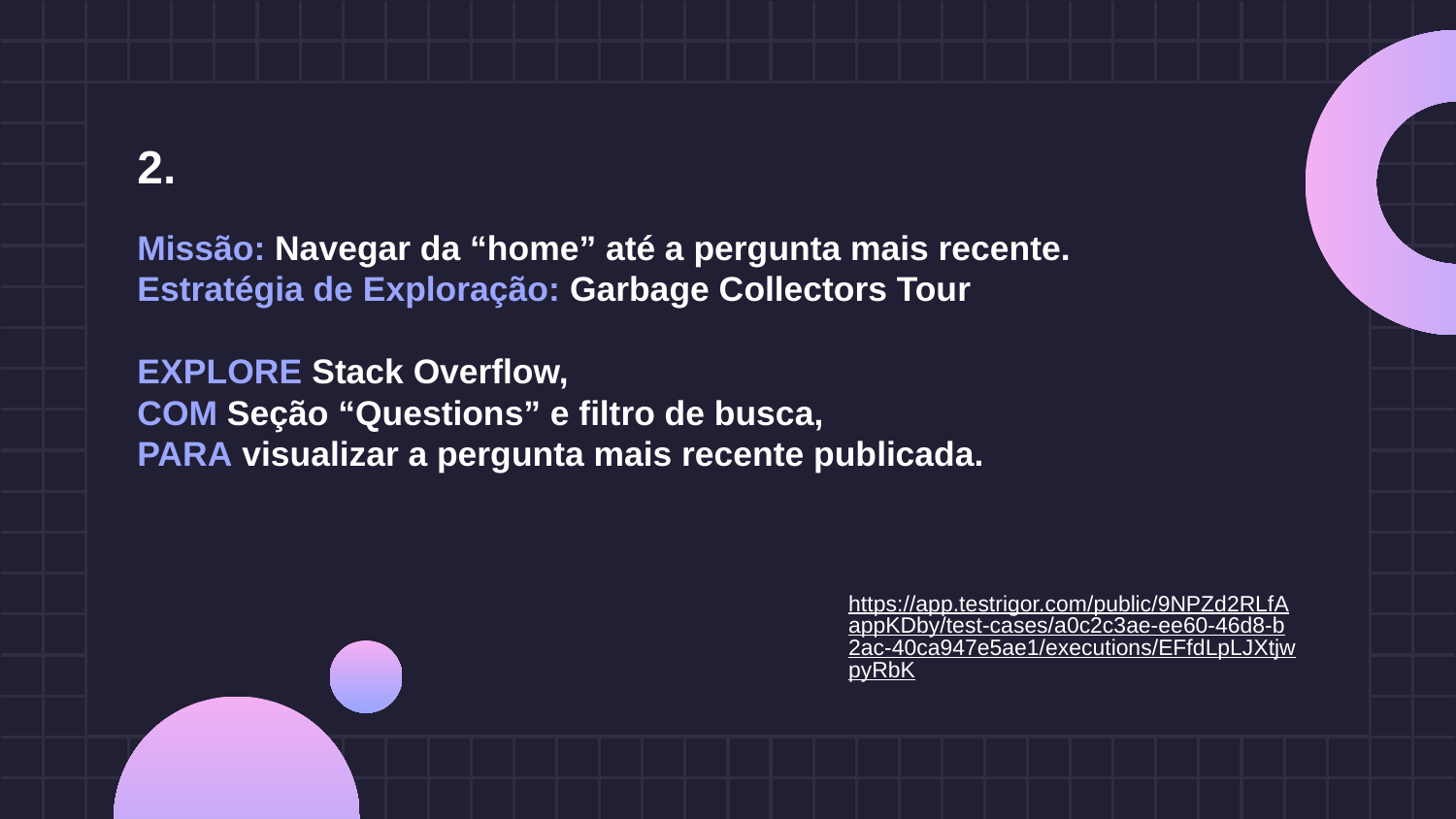

2.
# Missão: Navegar da “home” até a pergunta mais recente.
Estratégia de Exploração: Garbage Collectors Tour

EXPLORE Stack Overflow,
COM Seção “Questions” e filtro de busca,
PARA visualizar a pergunta mais recente publicada.

https://app.testrigor.com/public/9NPZd2RLfAappKDby/test-cases/a0c2c3ae-ee60-46d8-b2ac-40ca947e5ae1/executions/EFfdLpLJXtjwpyRbK